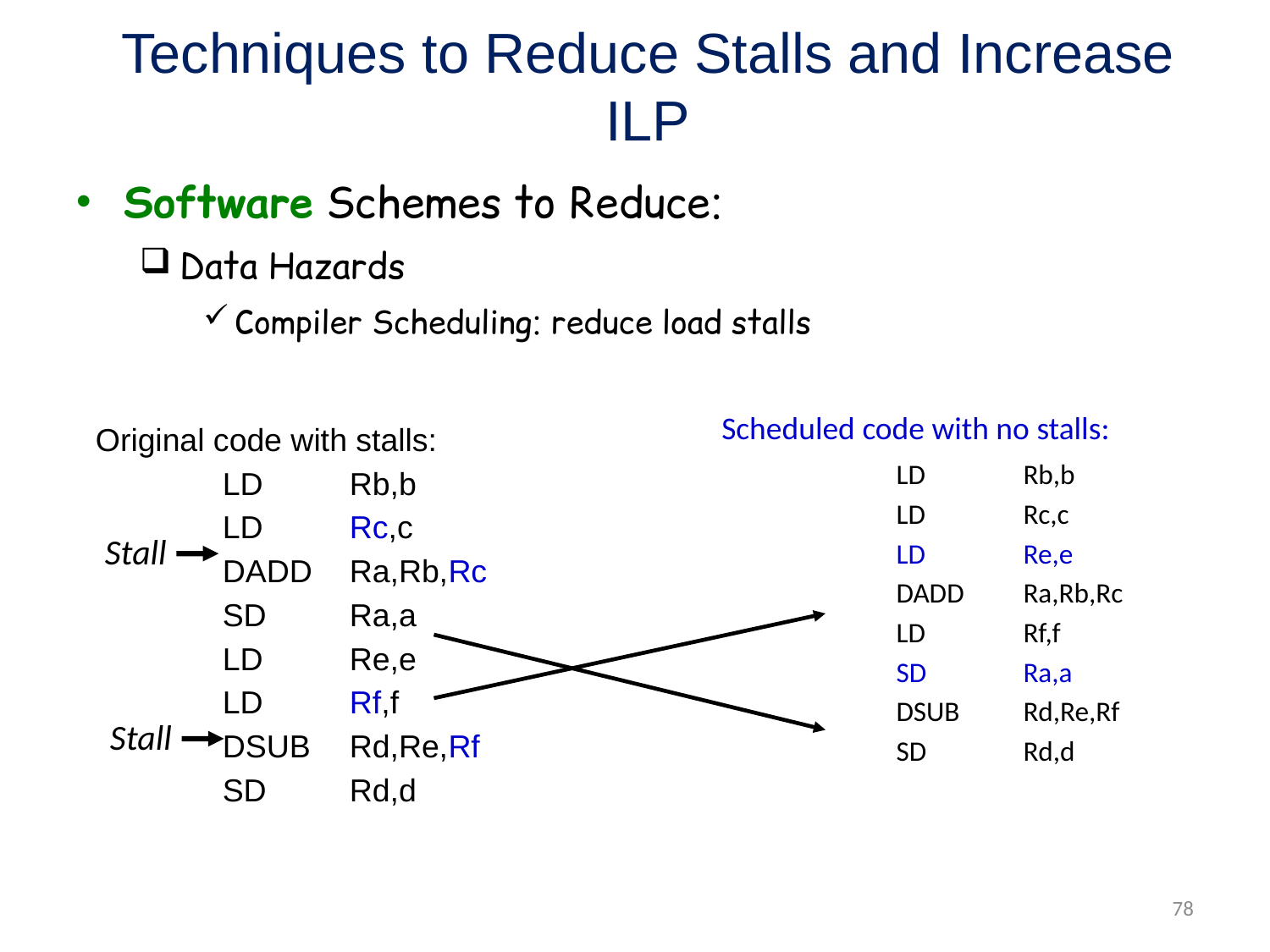

# Techniques to Reduce Stalls and Increase ILP
Software Schemes to Reduce:
Data Hazards
Compiler Scheduling: reduce load stalls

Scheduled code with no stalls:
		LD 	Rb,b
		LD 	Rc,c
		LD 	Re,e
		DADD 	Ra,Rb,Rc
		LD 	Rf,f
		SD  	Ra,a
		DSUB 	Rd,Re,Rf
		SD	Rd,d
Original code with stalls:
	LD 	Rb,b
	LD 	Rc,c
	DADD 	Ra,Rb,Rc
	SD  	Ra,a
	LD 	Re,e
	LD 	Rf,f
	DSUB 	Rd,Re,Rf
	SD	Rd,d

Stall

Stall

78